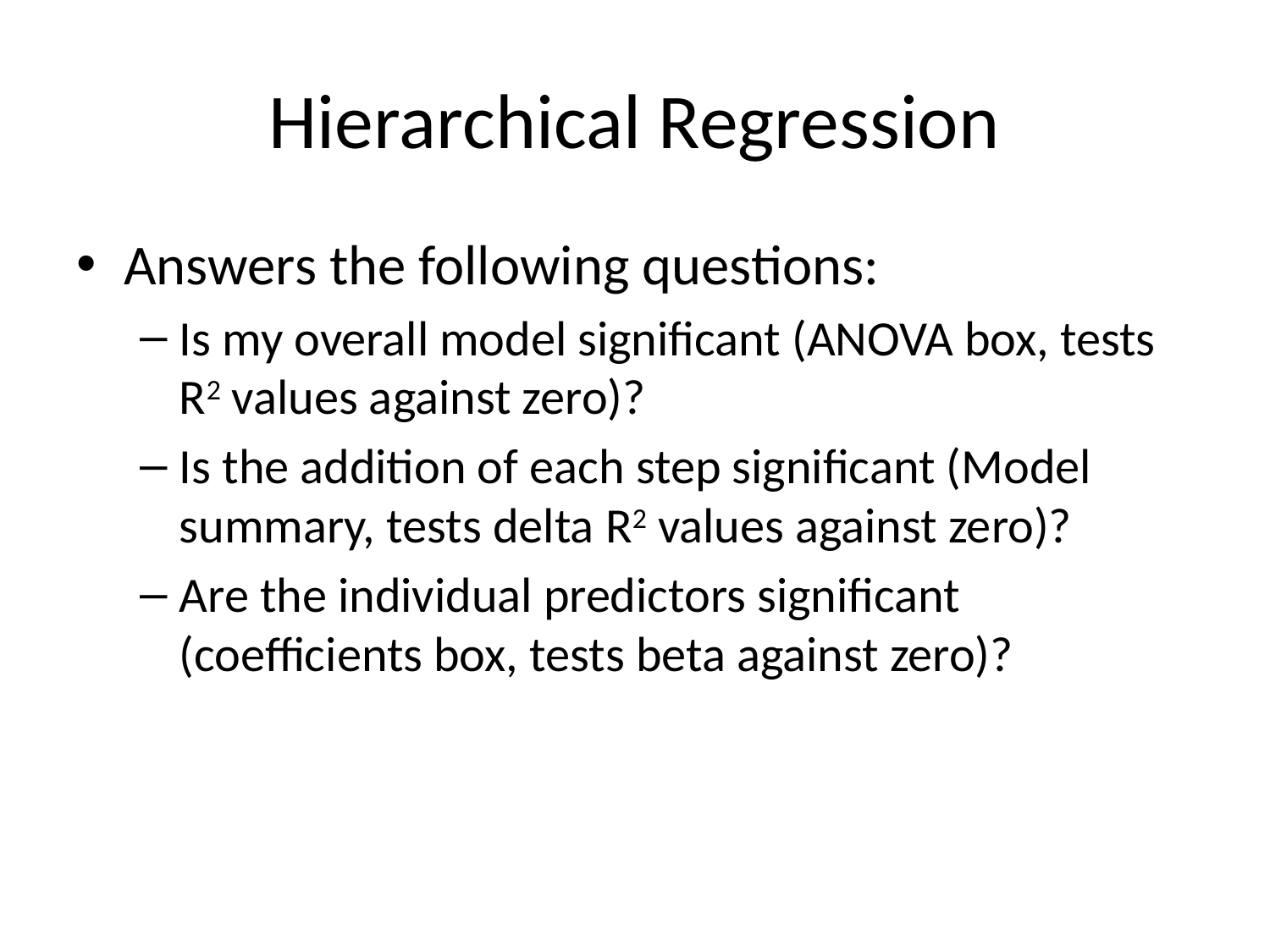

# Hierarchical Regression
Answers the following questions:
Is my overall model significant (ANOVA box, tests R2 values against zero)?
Is the addition of each step significant (Model summary, tests delta R2 values against zero)?
Are the individual predictors significant (coefficients box, tests beta against zero)?